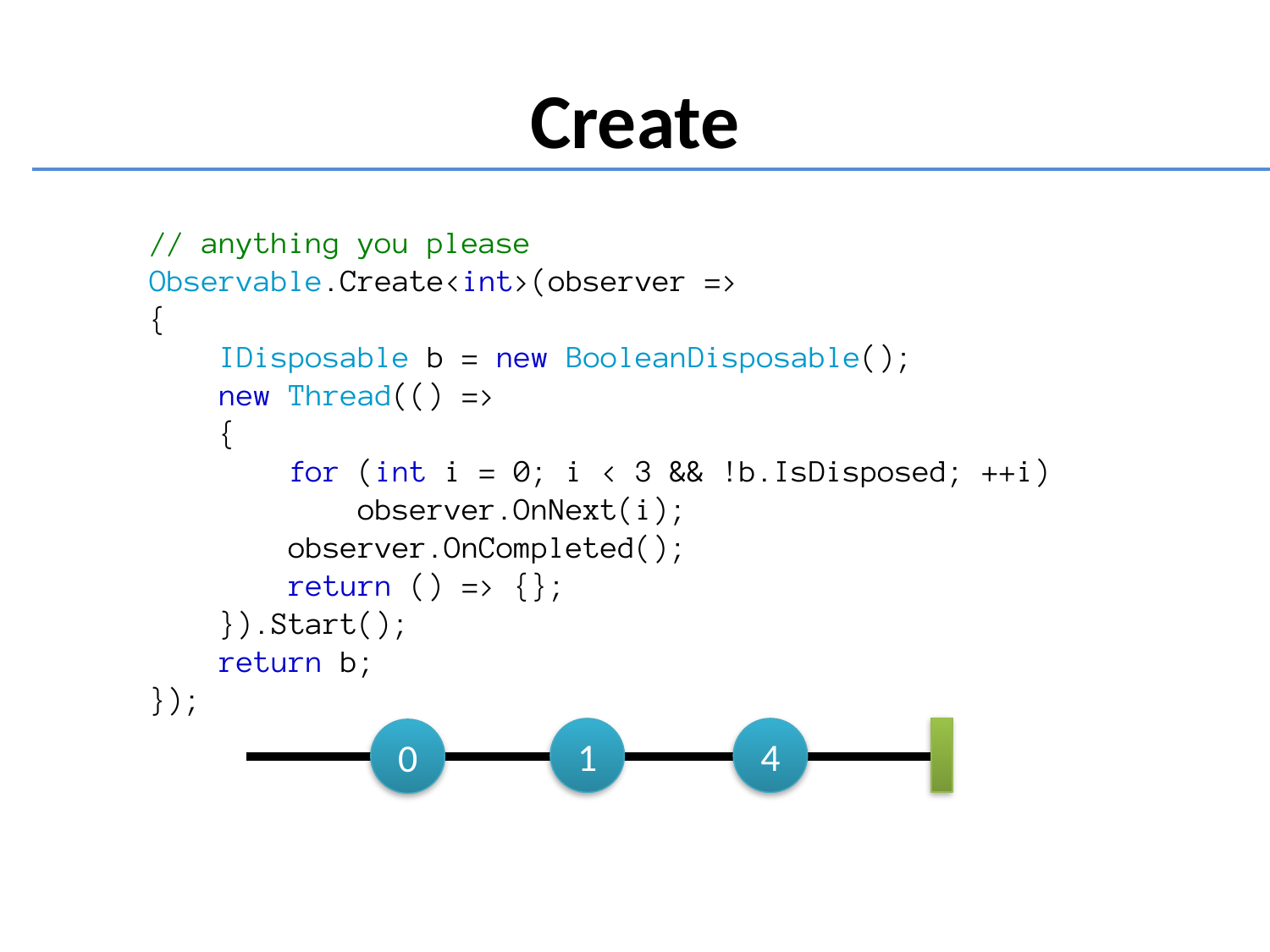

# Create
// anything you please
Observable.Create<int>(observer =>
{
    IDisposable b = new BooleanDisposable();
    new Thread(() =>
    {
        for (int i = 0; i < 3 && !b.IsDisposed; ++i)
            observer.OnNext(i);
        observer.OnCompleted();
        return () => {};
    }).Start();
    return b;
});

1
4
0